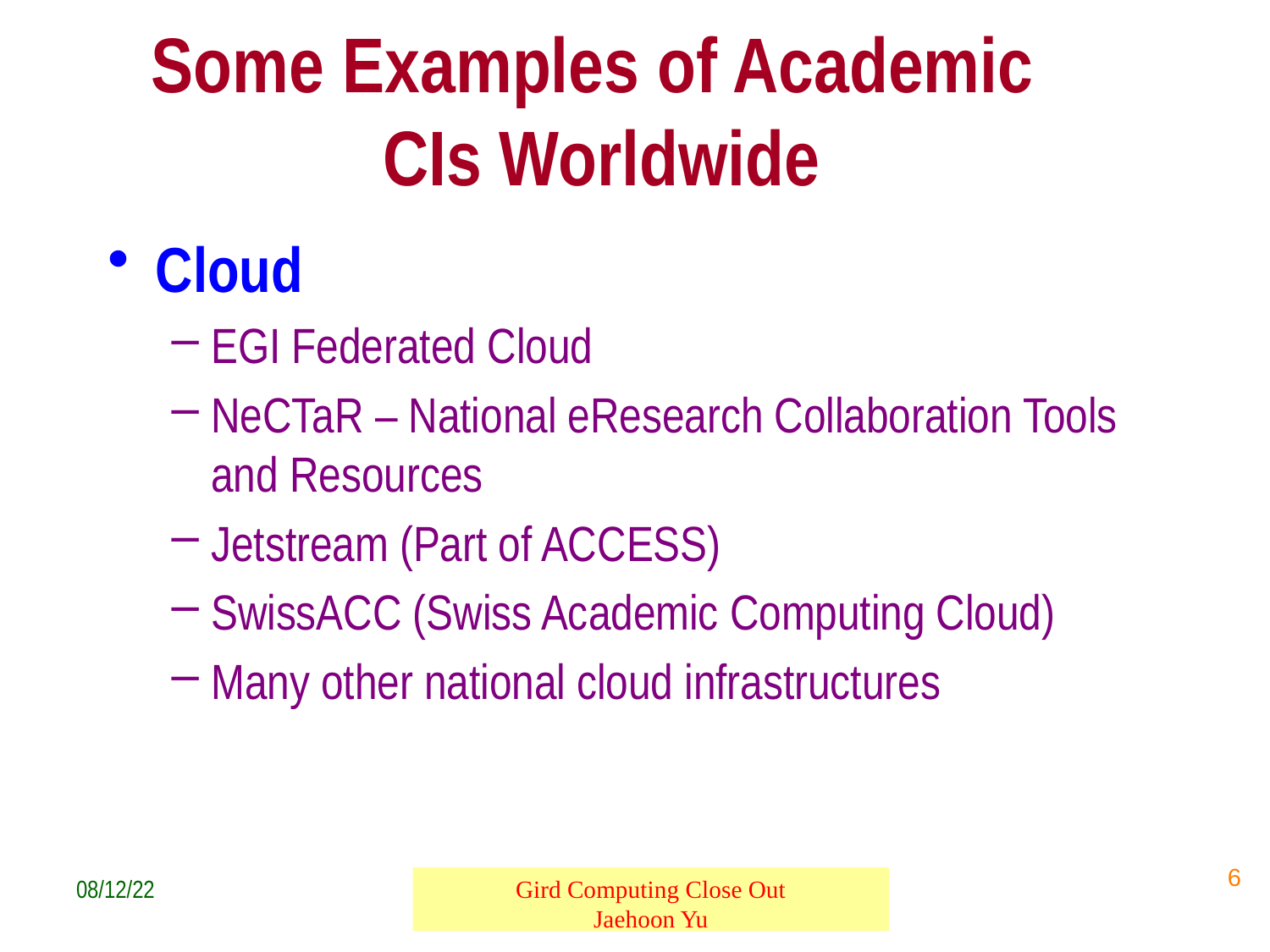

# Some Examples of Academic CIs Worldwide
Cloud
EGI Federated Cloud
NeCTaR – National eResearch Collaboration Tools and Resources
Jetstream (Part of ACCESS)
SwissACC (Swiss Academic Computing Cloud)
Many other national cloud infrastructures
6
08/12/22
Gird Computing Close Out
Jaehoon Yu